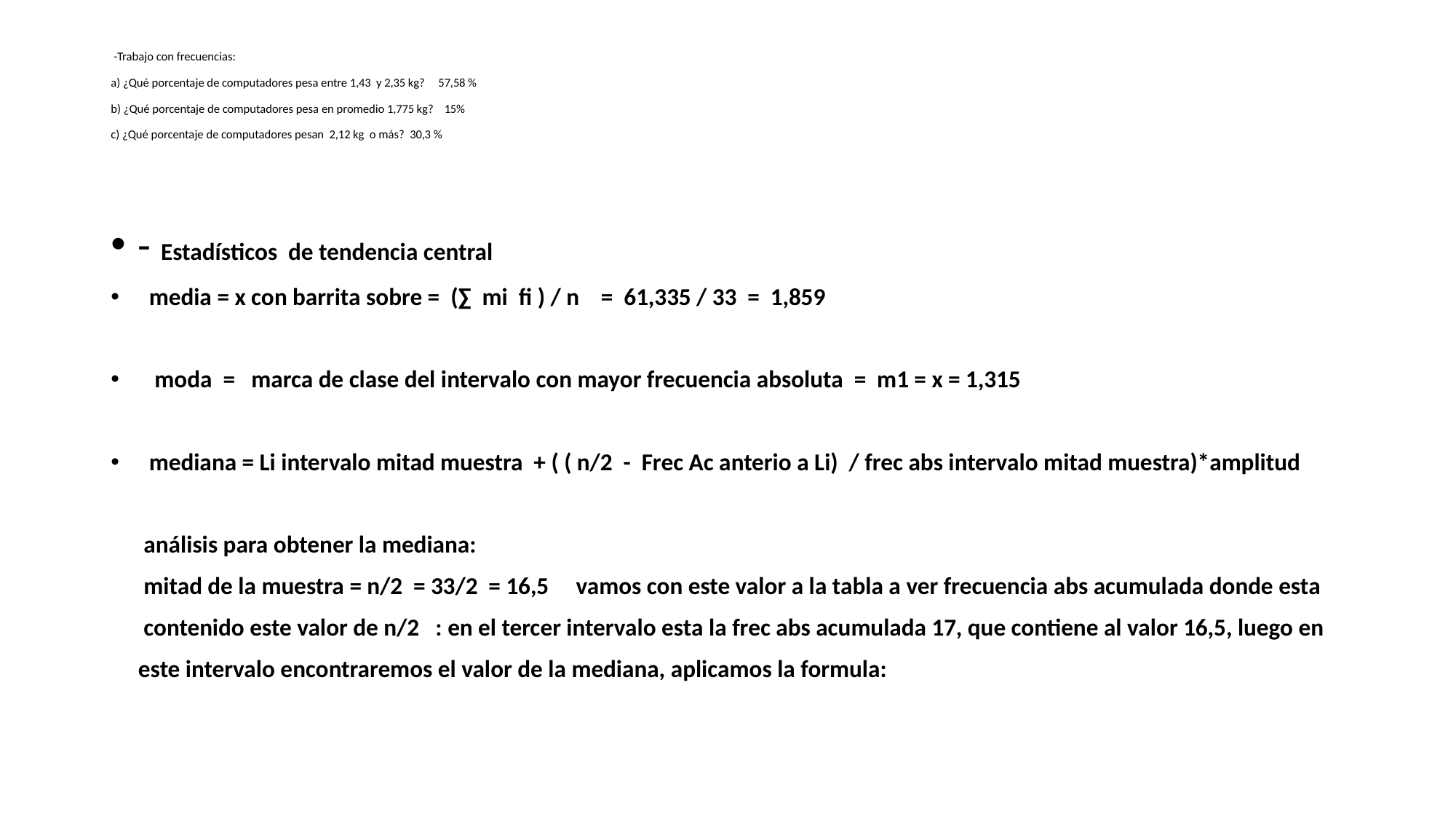

# -Trabajo con frecuencias: a) ¿Qué porcentaje de computadores pesa entre 1,43  y 2,35 kg?     57,58 % b) ¿Qué porcentaje de computadores pesa en promedio 1,775 kg?    15% c) ¿Qué porcentaje de computadores pesan  2,12 kg  o más?  30,3 %
- Estadísticos  de tendencia central
  media = x con barrita sobre =  (∑  mi  fi ) / n    =  61,335 / 33  =  1,859

   moda  =   marca de clase del intervalo con mayor frecuencia absoluta  =  m1 = x = 1,315

  mediana = Li intervalo mitad muestra  + ( ( n/2  -  Frec Ac anterio a Li)  / frec abs intervalo mitad muestra)*amplitud

      análisis para obtener la mediana:
      mitad de la muestra = n/2  = 33/2  = 16,5     vamos con este valor a la tabla a ver frecuencia abs acumulada donde esta
      contenido este valor de n/2   : en el tercer intervalo esta la frec abs acumulada 17, que contiene al valor 16,5, luego en
     este intervalo encontraremos el valor de la mediana, aplicamos la formula: